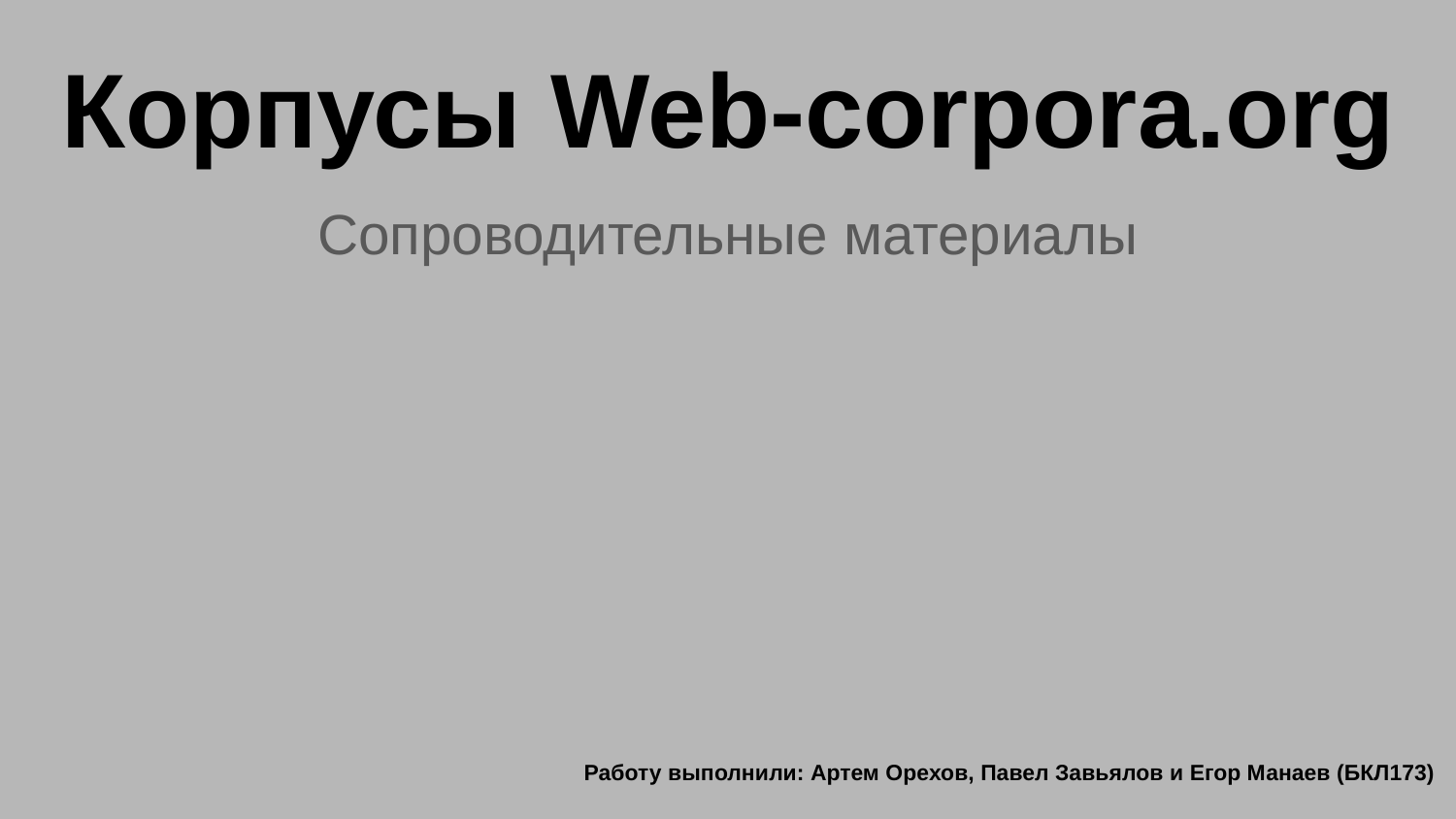

# Корпусы Web-corpora.org
Сопроводительные материалы
Работу выполнили: Артем Орехов, Павел Завьялов и Егор Манаев (БКЛ173)